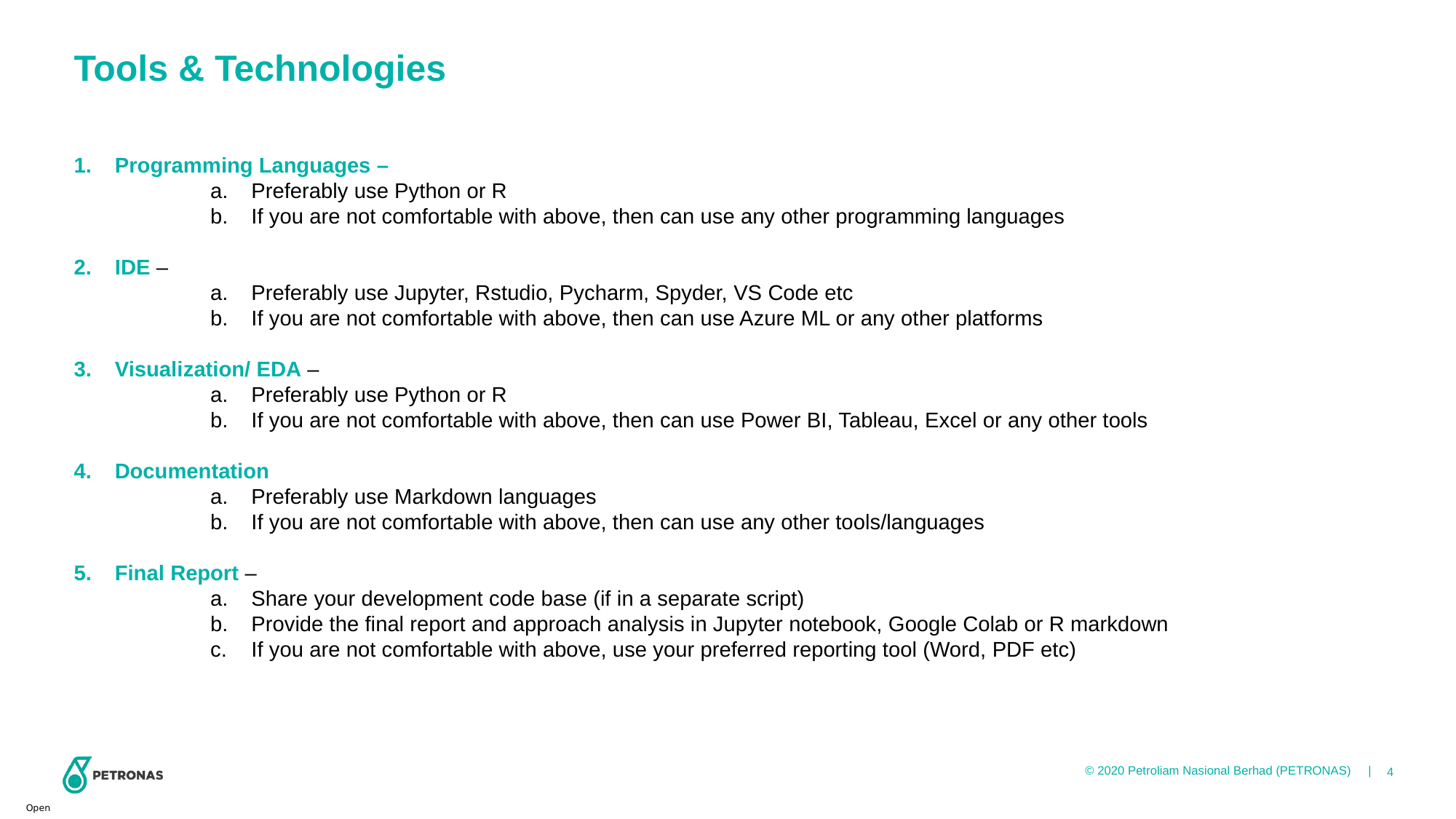

# Tools & Technologies
Programming Languages –
Preferably use Python or R
If you are not comfortable with above, then can use any other programming languages

IDE –
Preferably use Jupyter, Rstudio, Pycharm, Spyder, VS Code etc
If you are not comfortable with above, then can use Azure ML or any other platforms

Visualization/ EDA –
Preferably use Python or R
If you are not comfortable with above, then can use Power BI, Tableau, Excel or any other tools

Documentation
Preferably use Markdown languages
If you are not comfortable with above, then can use any other tools/languages

Final Report –
Share your development code base (if in a separate script)
Provide the final report and approach analysis in Jupyter notebook, Google Colab or R markdown
If you are not comfortable with above, use your preferred reporting tool (Word, PDF etc)

4
Open